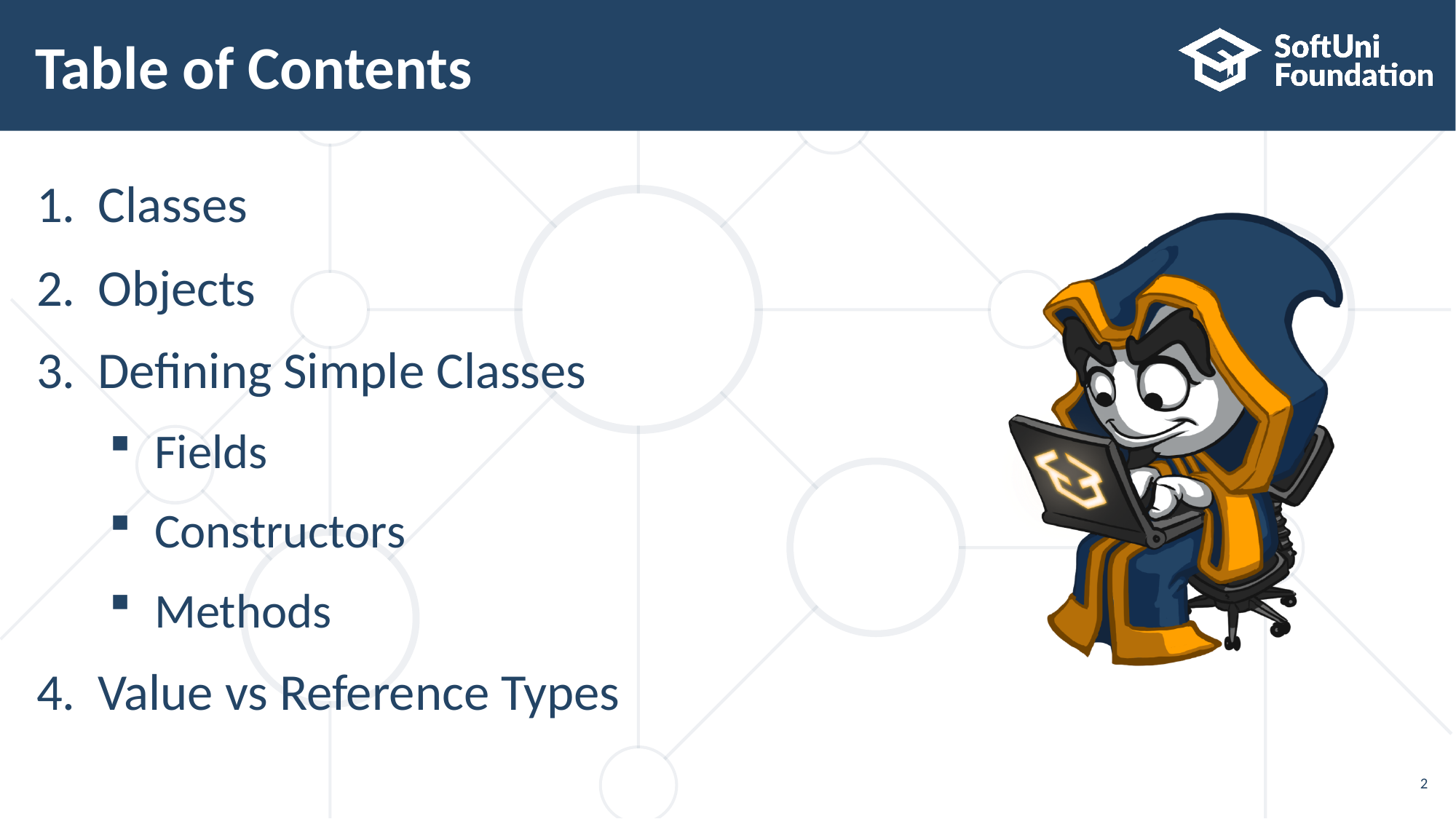

# Table of Contents
Classes
Objects
Defining Simple Classes
Fields
Constructors
Methods
Value vs Reference Types
2